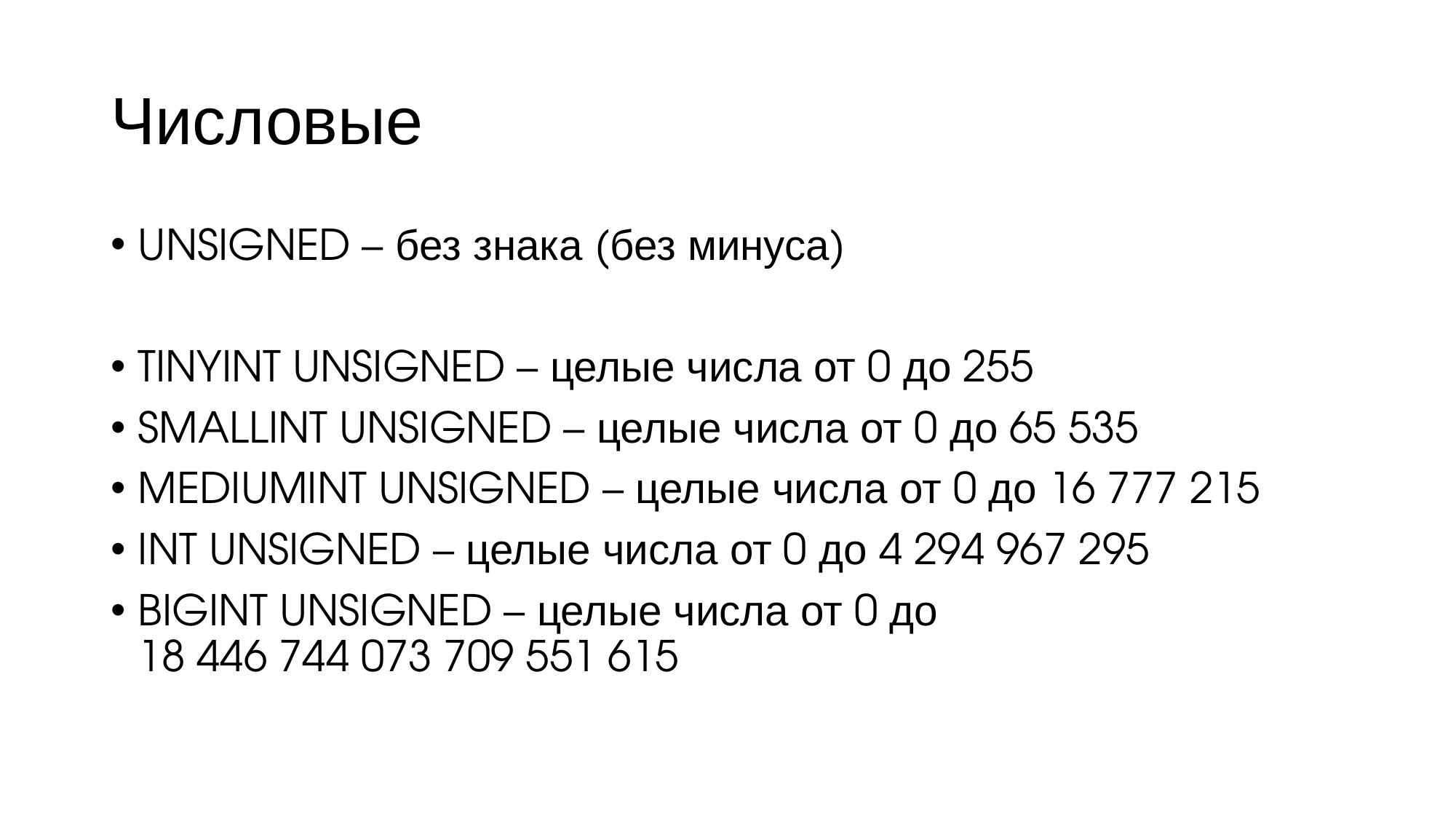

# Числовые
UNSIGNED – без знака (без минуса)

TINYINT UNSIGNED – целые числа от 0 до 255
SMALLINT UNSIGNED – целые числа от 0 до 65 535
MEDIUMINT UNSIGNED – целые числа от 0 до 16 777 215
INT UNSIGNED – целые числа от 0 до 4 294 967 295
BIGINT UNSIGNED – целые числа от 0 до
18 446 744 073 709 551 615